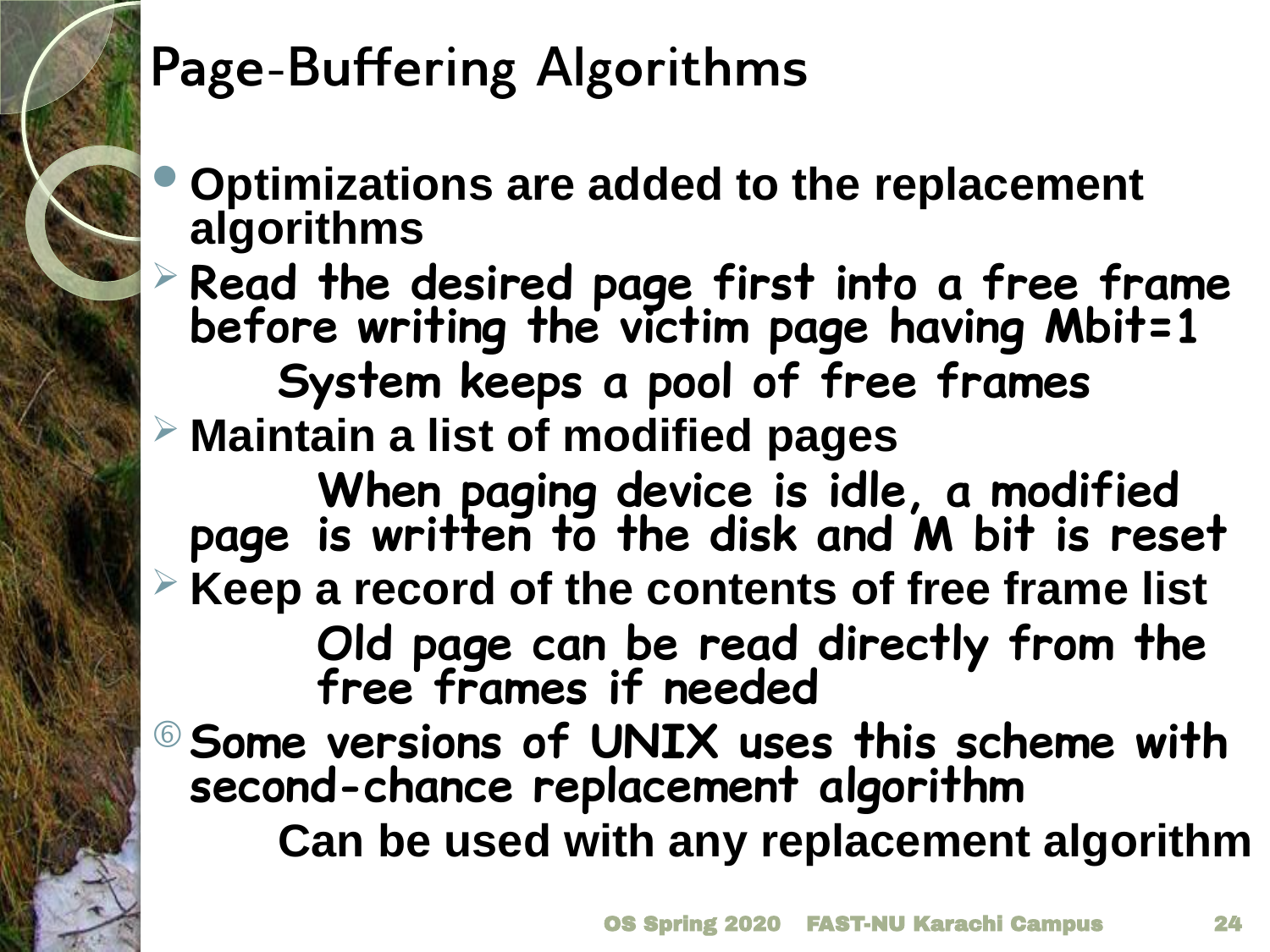

# Page-Buffering Algorithms
Optimizations are added to the replacement algorithms
Read the desired page first into a free frame before writing the victim page having Mbit=1
	System keeps a pool of free frames
Maintain a list of modified pages
		When paging device is idle, a modified page 	is written to the disk and M bit is reset
Keep a record of the contents of free frame list
		Old page can be read directly from the 	free frames if needed
Some versions of UNIX uses this scheme with second-chance replacement algorithm
	Can be used with any replacement algorithm
OS Spring 2020
FAST-NU Karachi Campus
24